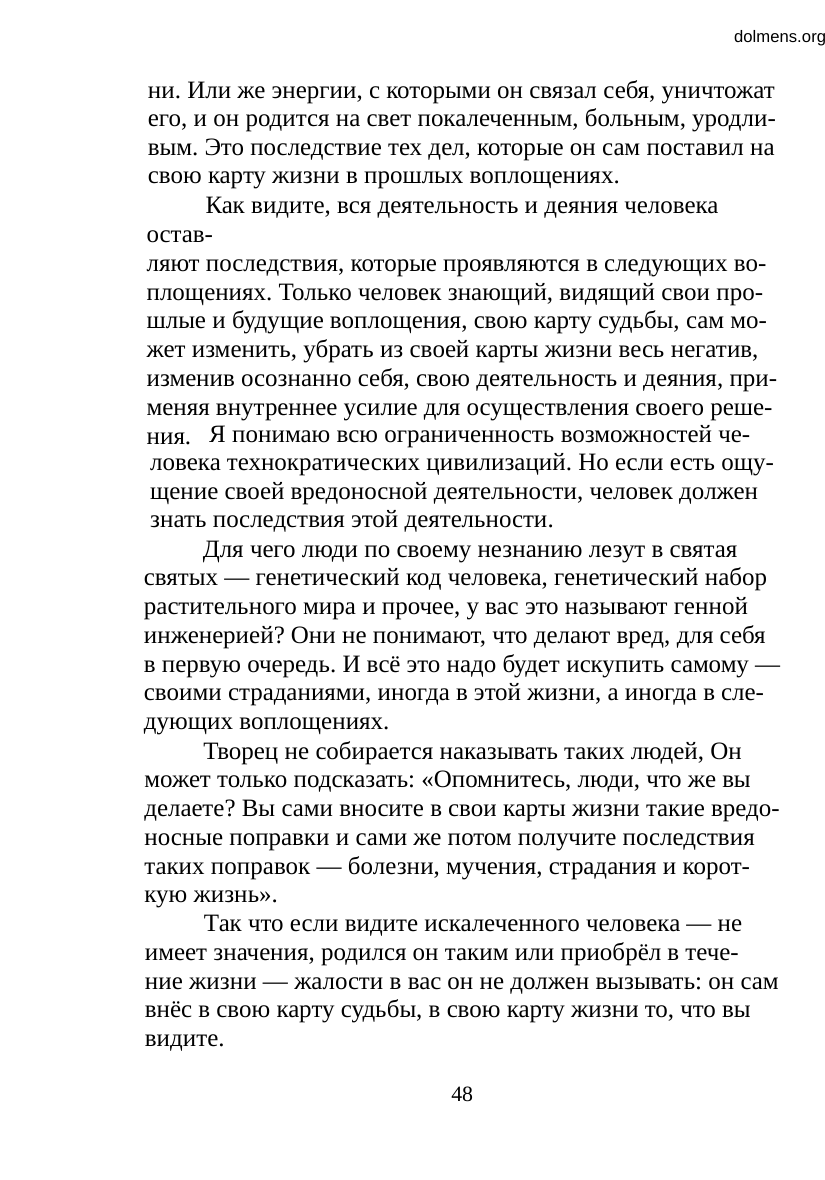

dolmens.org

ни. Или же энергии, с которыми он связал себя, уничтожат
его, и он родится на свет покалеченным, больным, уродли-
вым. Это последствие тех дел, которые он сам поставил на
свою карту жизни в прошлых воплощениях.

Как видите, вся деятельность и деяния человека остав-
ляют последствия, которые проявляются в следующих во-
площениях. Только человек знающий, видящий свои про-
шлые и будущие воплощения, свою карту судьбы, сам мо-
жет изменить, убрать из своей карты жизни весь негатив,
изменив осознанно себя, свою деятельность и деяния, при-
меняя внутреннее усилие для осуществления своего реше-
ния.

Я понимаю всю ограниченность возможностей че-
ловека технократических цивилизаций. Но если есть ощу-
щение своей вредоносной деятельности, человек должен
знать последствия этой деятельности.

Для чего люди по своему незнанию лезут в святая
святых — генетический код человека, генетический набор
растительного мира и прочее, у вас это называют генной
инженерией? Они не понимают, что делают вред, для себя
в первую очередь. И всё это надо будет искупить самому —
своими страданиями, иногда в этой жизни, а иногда в сле-
дующих воплощениях.

Творец не собирается наказывать таких людей, Он
может только подсказать: «Опомнитесь, люди, что же вы
делаете? Вы сами вносите в свои карты жизни такие вредо-
носные поправки и сами же потом получите последствия
таких поправок — болезни, мучения, страдания и корот-
кую жизнь».

Так что если видите искалеченного человека — не
имеет значения, родился он таким или приобрёл в тече-
ние жизни — жалости в вас он не должен вызывать: он сам
внёс в свою карту судьбы, в свою карту жизни то, что вы
видите.

48